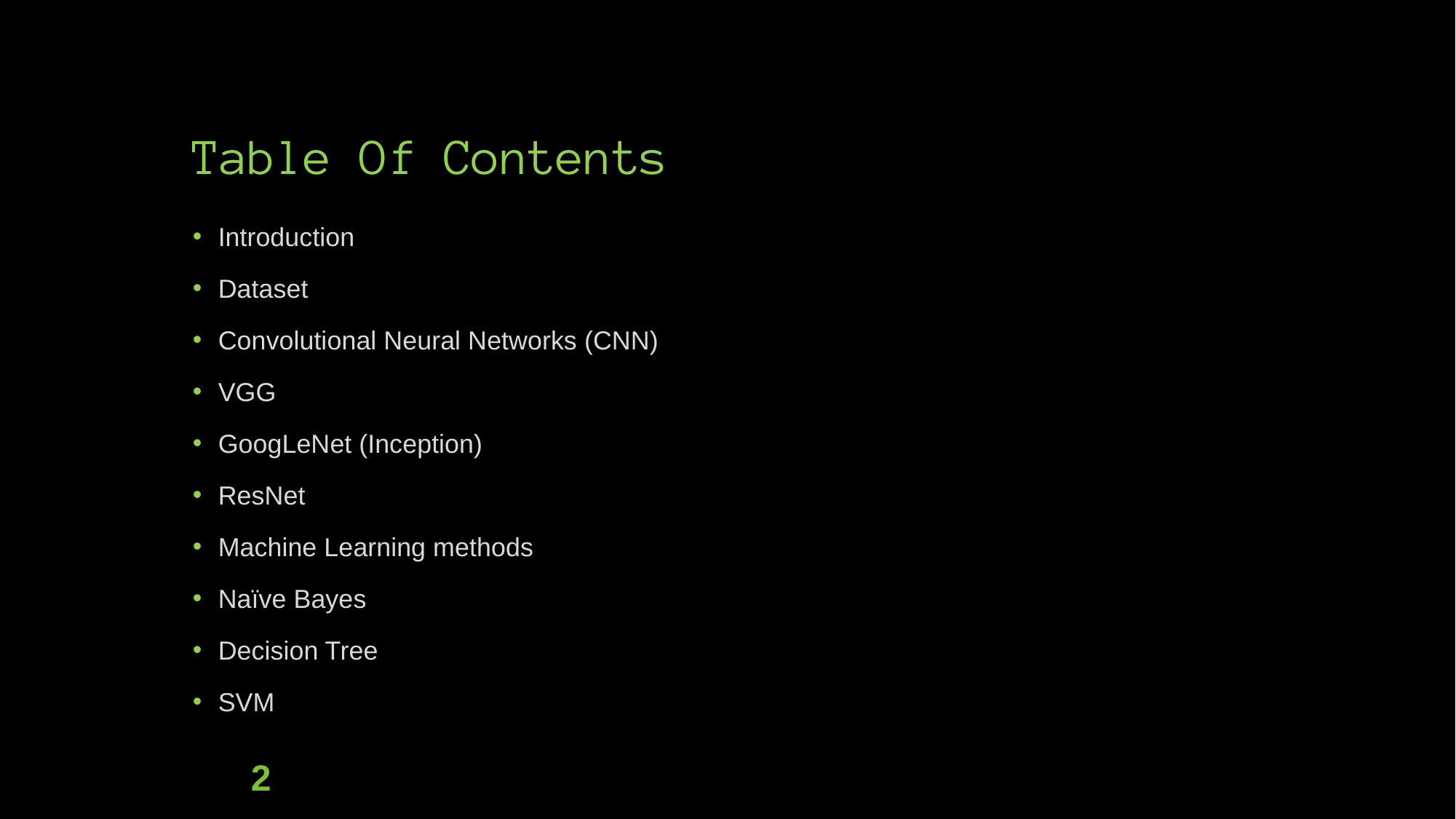

# Table Of Contents
Introduction
Dataset
Convolutional Neural Networks (CNN)
VGG
GoogLeNet (Inception)
ResNet
Machine Learning methods
Naïve Bayes
Decision Tree
SVM

2